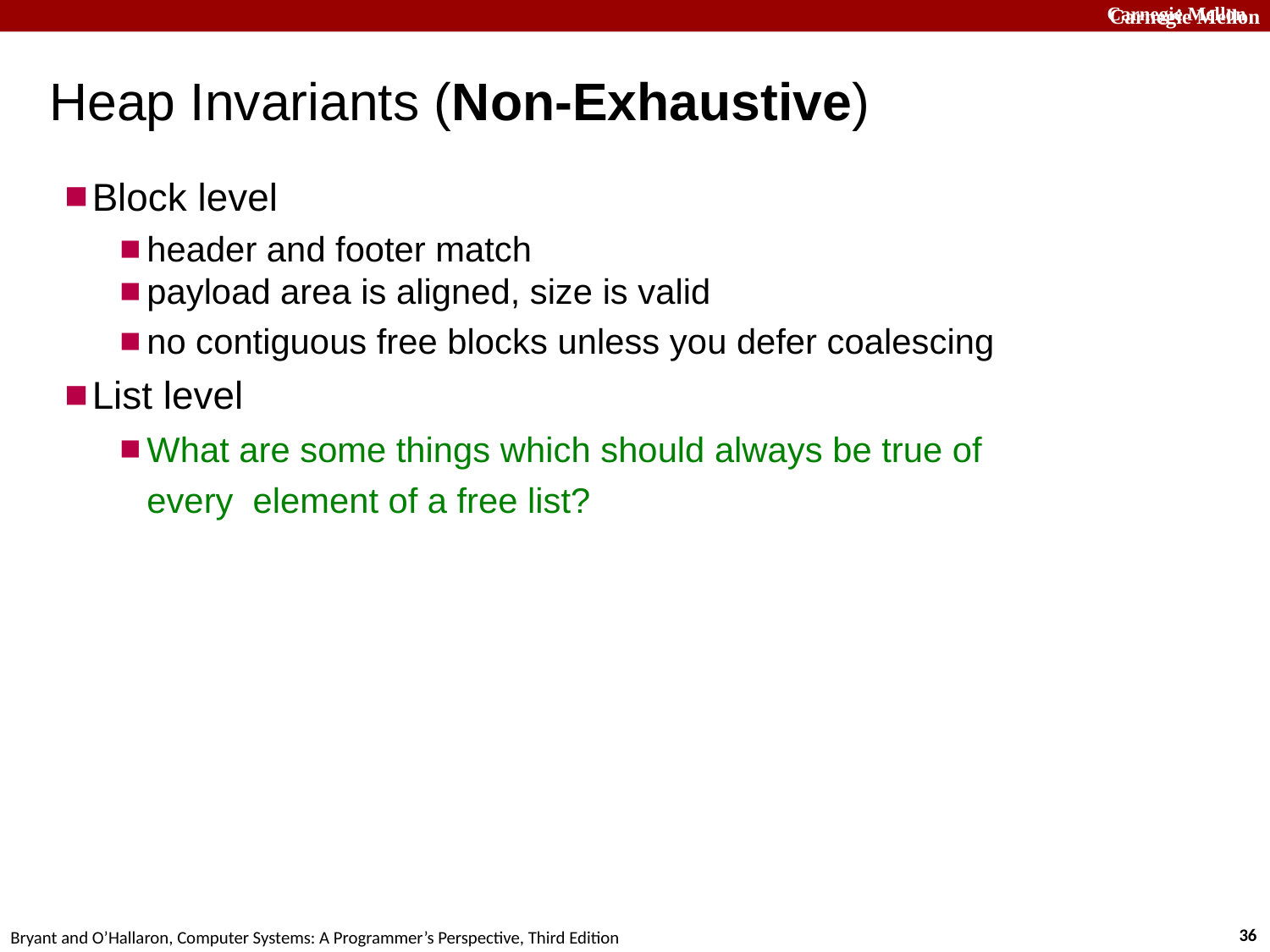

Carnegie Mellon
# Heap Invariants (Non-Exhaustive)
Block level
header and footer match
payload area is aligned, size is valid
no contiguous free blocks unless you defer coalescing
List level
What are some things which should always be true of every  element of a free list?
36